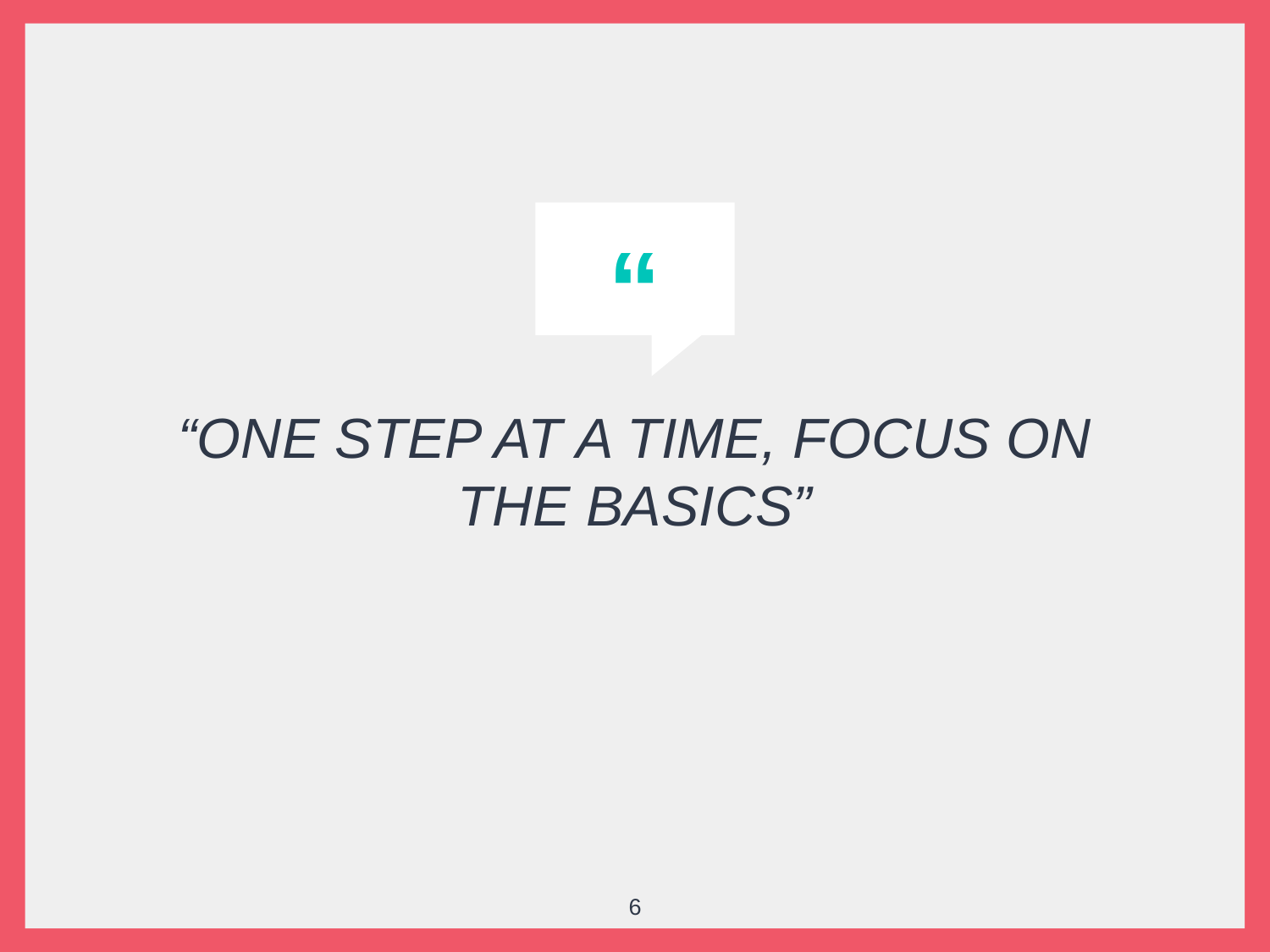

“ONE STEP AT A TIME, FOCUS ON THE BASICS”

6